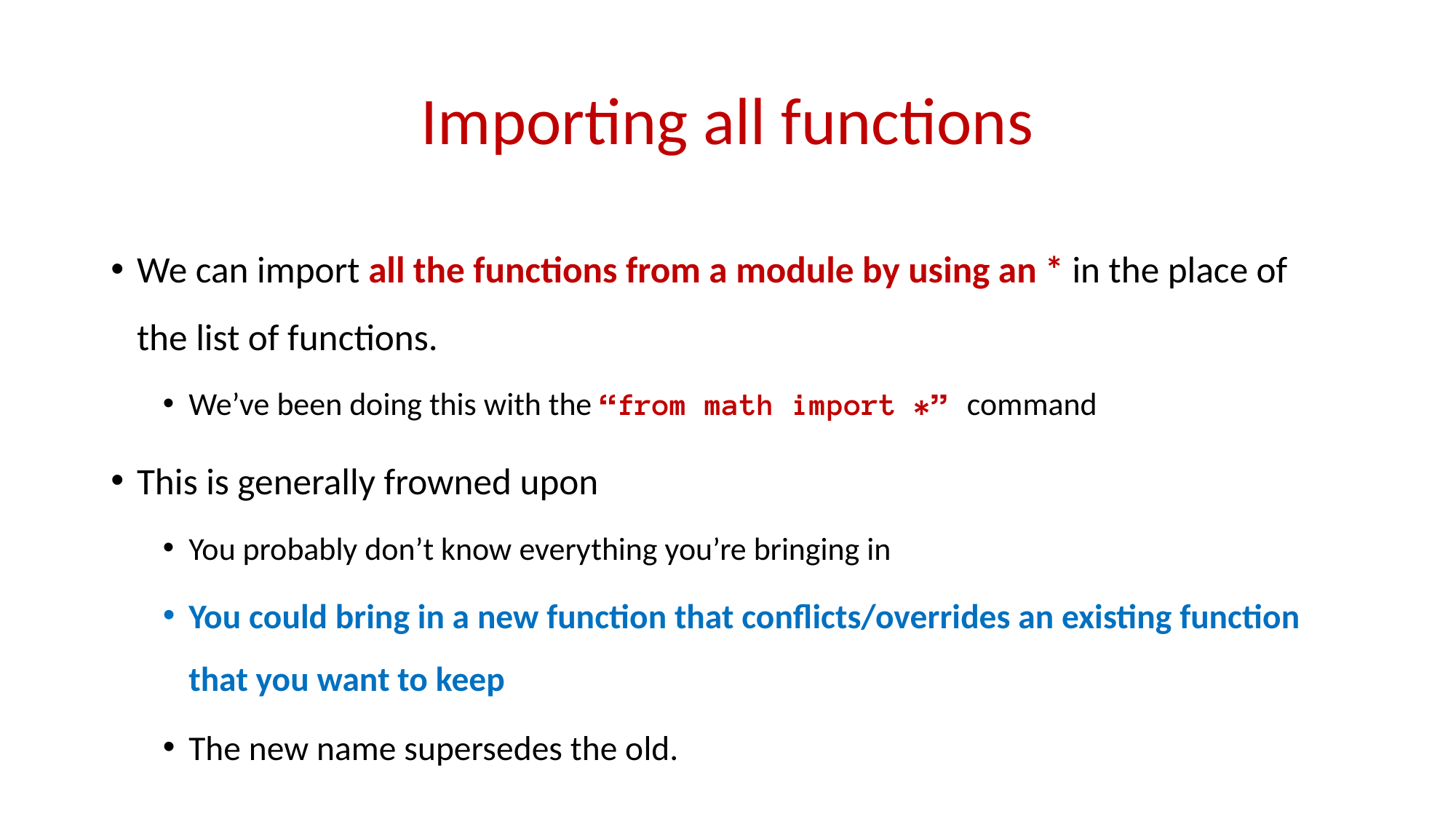

# Importing all functions
We can import all the functions from a module by using an * in the place of the list of functions.
We’ve been doing this with the “from math import *” command
This is generally frowned upon
You probably don’t know everything you’re bringing in
You could bring in a new function that conflicts/overrides an existing function that you want to keep
The new name supersedes the old.